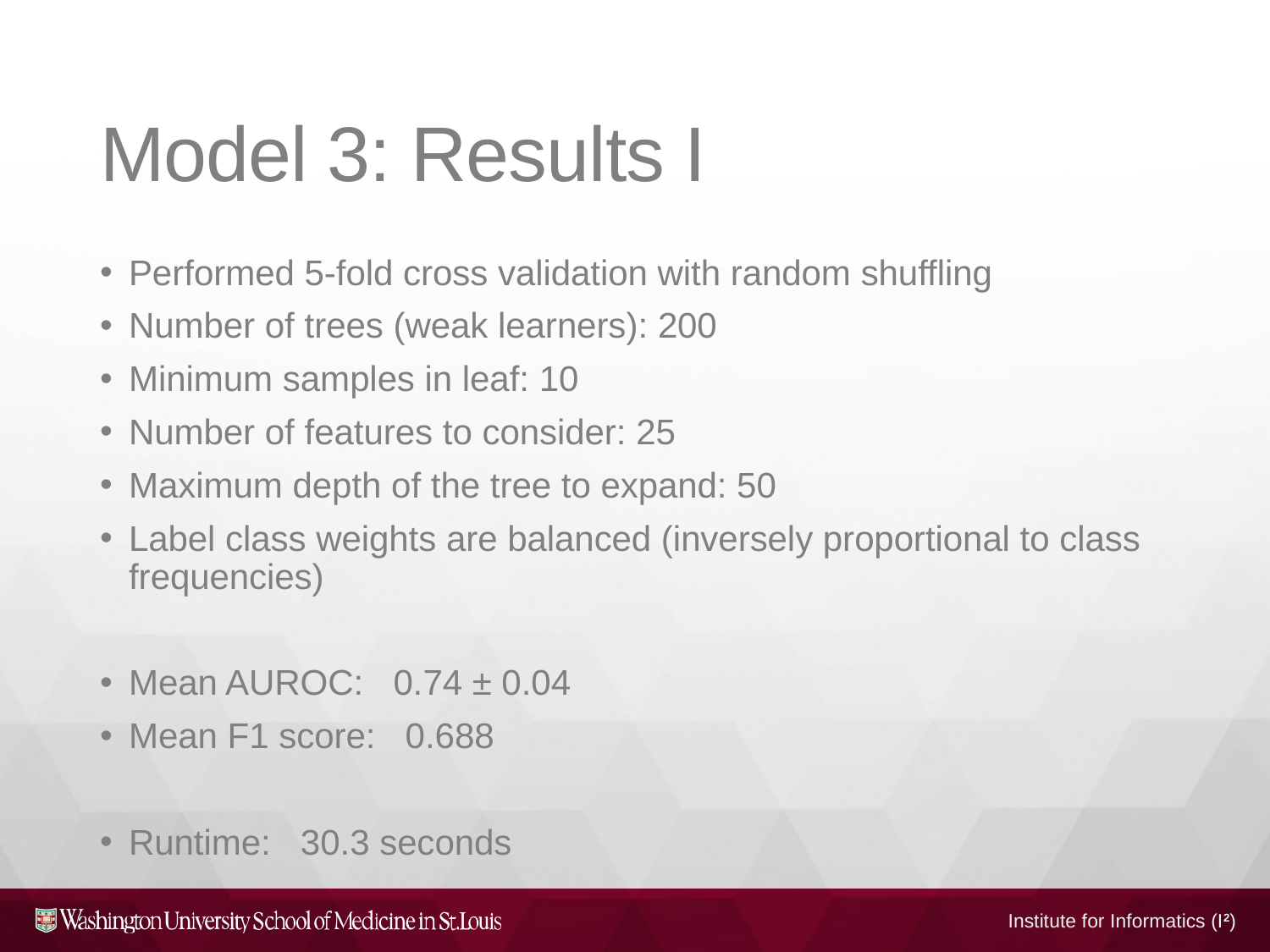

# Model 3: Results I
Performed 5-fold cross validation with random shuffling
Number of trees (weak learners): 200
Minimum samples in leaf: 10
Number of features to consider: 25
Maximum depth of the tree to expand: 50
Label class weights are balanced (inversely proportional to class frequencies)

Mean AUROC:   0.74 ± 0.04
Mean F1 score:   0.688

Runtime:   30.3 seconds